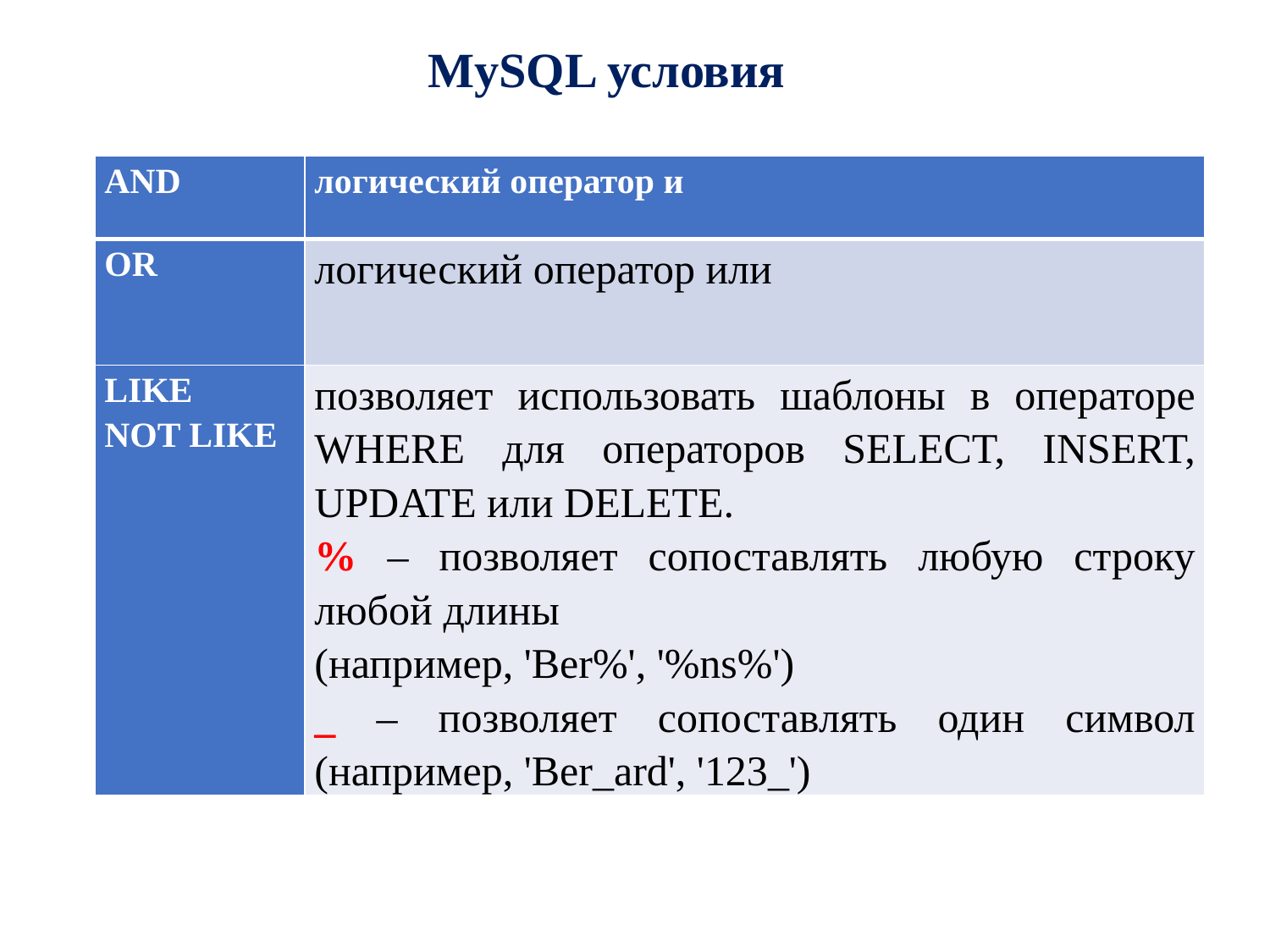

MySQL условия

| AND | логический оператор и |
| --- | --- |
| OR | логический оператор или |
| LIKE NOT LIKE | позволяет использовать шаблоны в операторе WHERE для операторов SELECT, INSERT, UPDATE или DELETE. % – позволяет сопоставлять любую строку любой длины (например, 'Ber%', '%ns%') \_ – позволяет сопоставлять один символ (например, 'Ber\_ard', '123\_') |